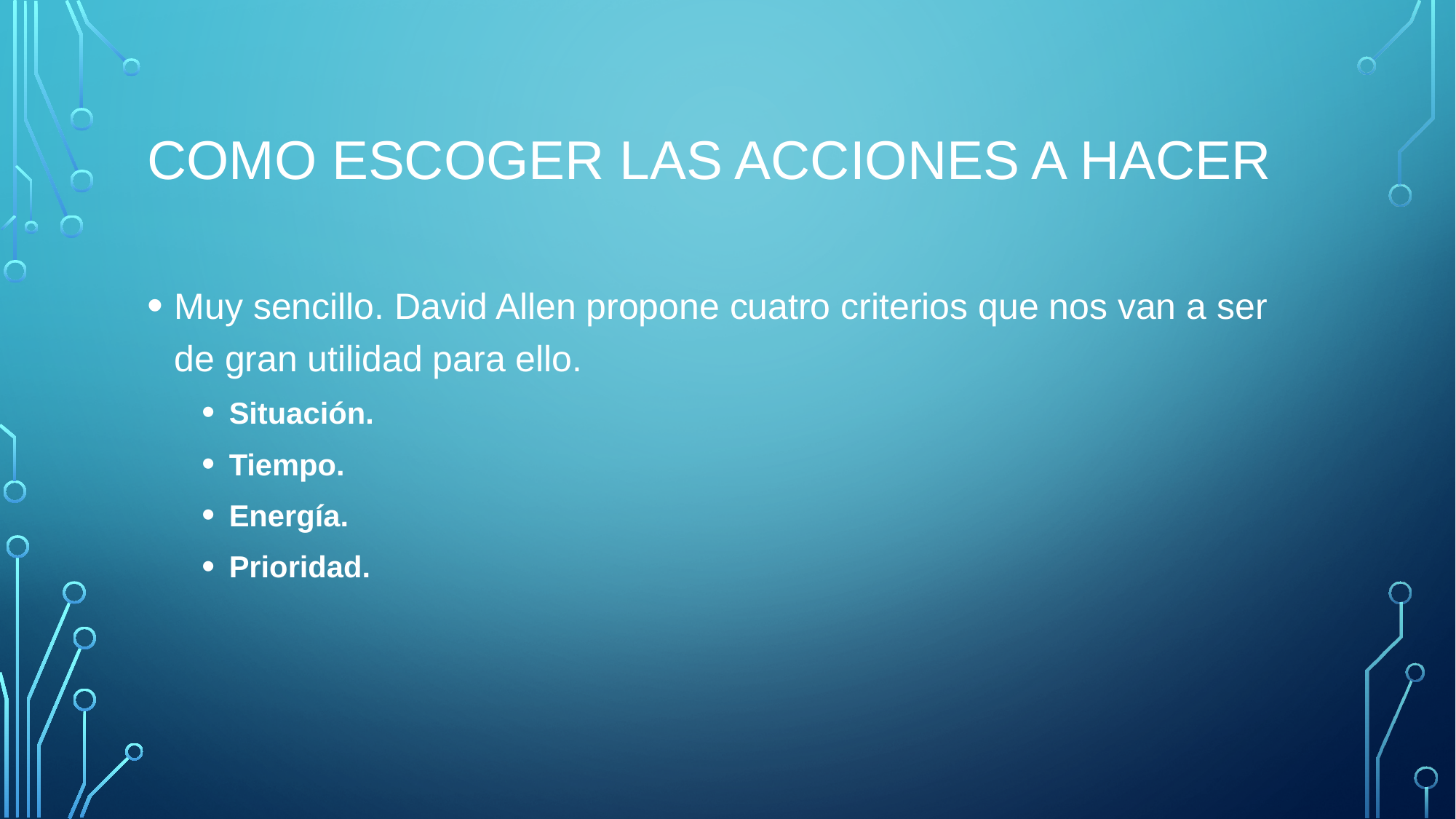

# Como escoger las acciones a hacer
Muy sencillo. David Allen propone cuatro criterios que nos van a ser de gran utilidad para ello.
Situación.
Tiempo.
Energía.
Prioridad.